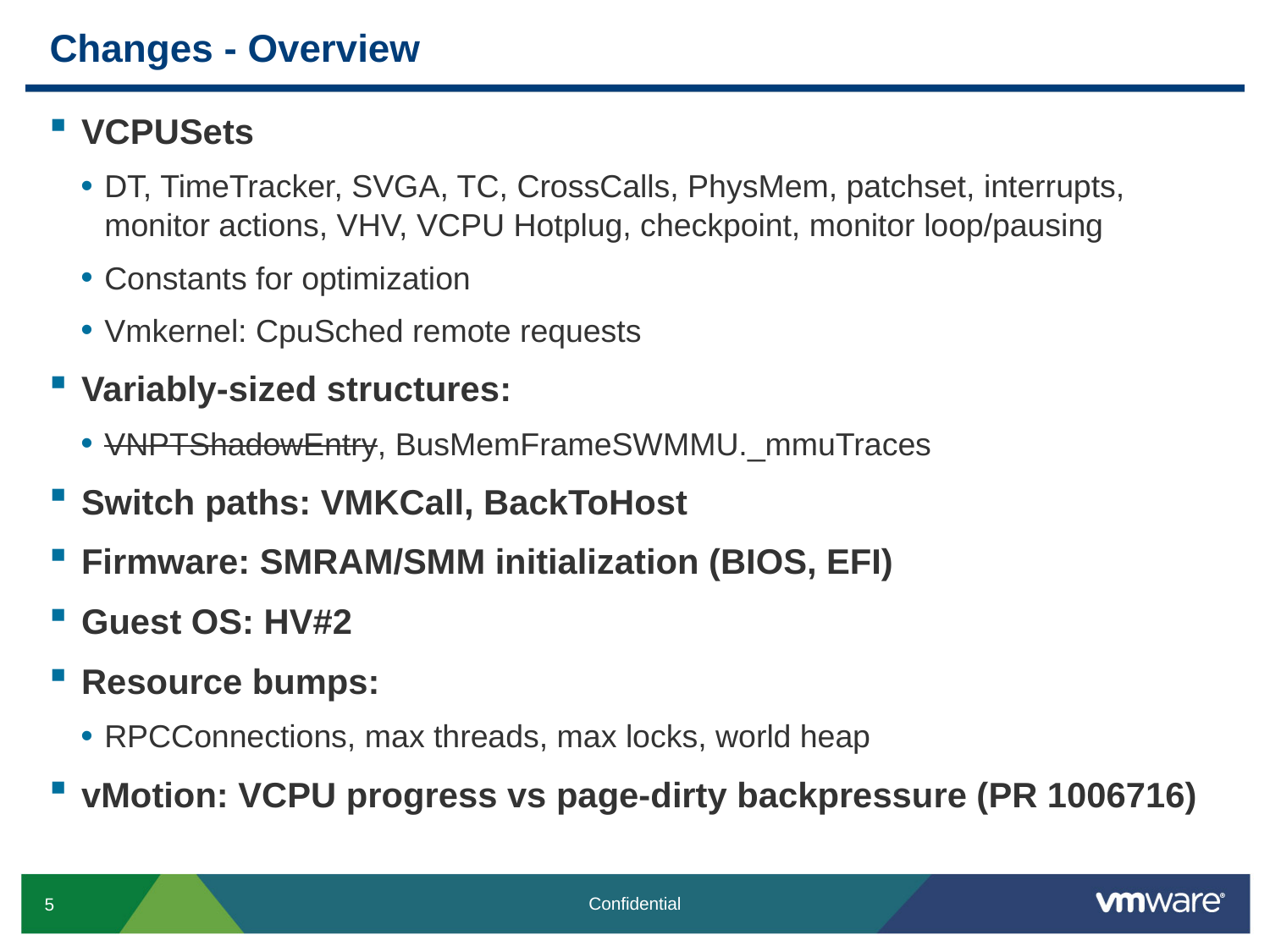

# Changes - Overview

VCPUSets
DT, TimeTracker, SVGA, TC, CrossCalls, PhysMem, patchset, interrupts, monitor actions, VHV, VCPU Hotplug, checkpoint, monitor loop/pausing
Constants for optimization
Vmkernel: CpuSched remote requests
Variably-sized structures:
VNPTShadowEntry, BusMemFrameSWMMU._mmuTraces
Switch paths: VMKCall, BackToHost
Firmware: SMRAM/SMM initialization (BIOS, EFI)
Guest OS: HV#2
Resource bumps:
RPCConnections, max threads, max locks, world heap
vMotion: VCPU progress vs page-dirty backpressure (PR 1006716)